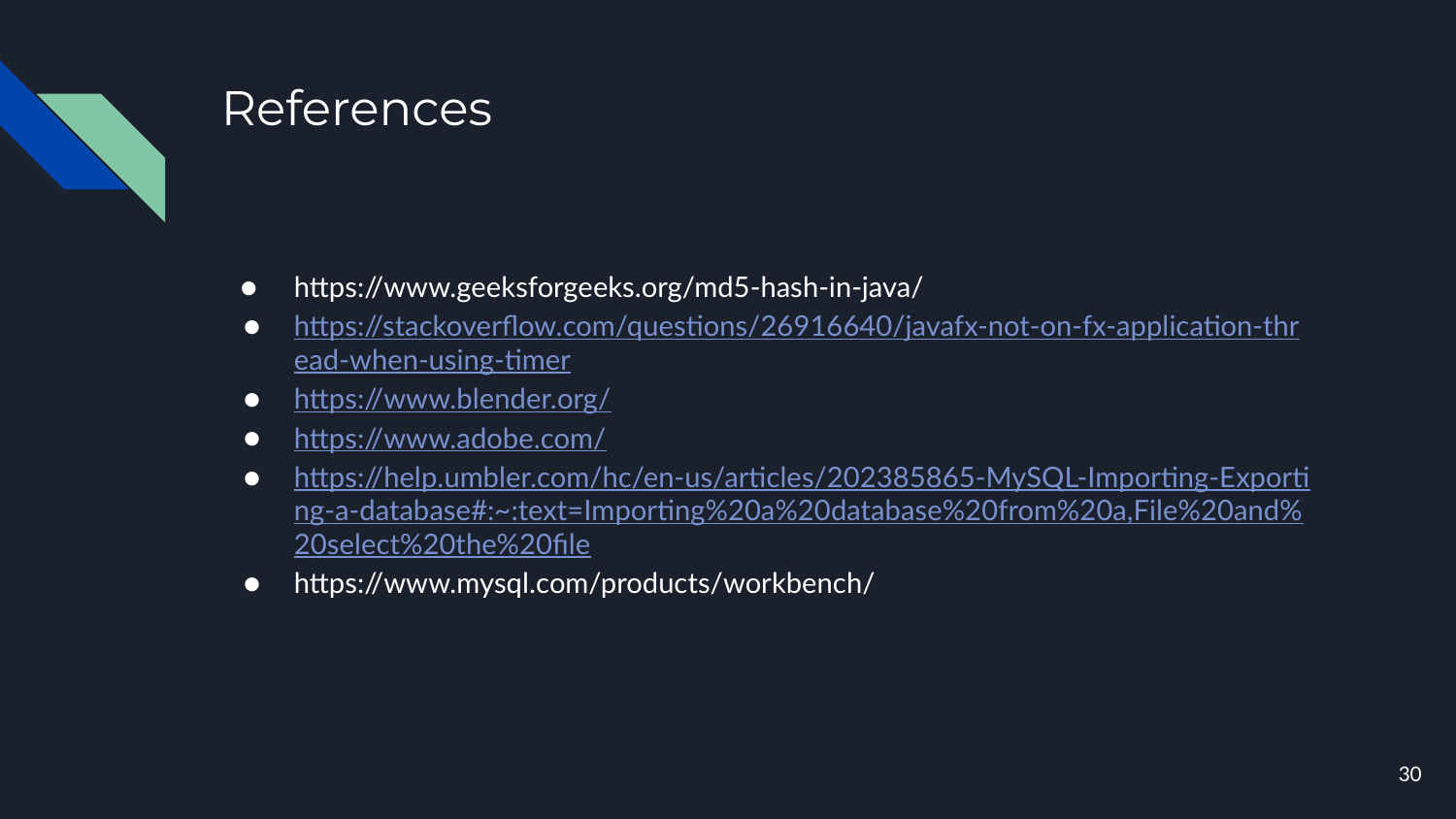

# References
https://www.geeksforgeeks.org/md5-hash-in-java/
https://stackoverflow.com/questions/26916640/javafx-not-on-fx-application-thread-when-using-timer
https://www.blender.org/
https://www.adobe.com/
https://help.umbler.com/hc/en-us/articles/202385865-MySQL-Importing-Exporting-a-database#:~:text=Importing%20a%20database%20from%20a,File%20and%20select%20the%20file
https://www.mysql.com/products/workbench/
30